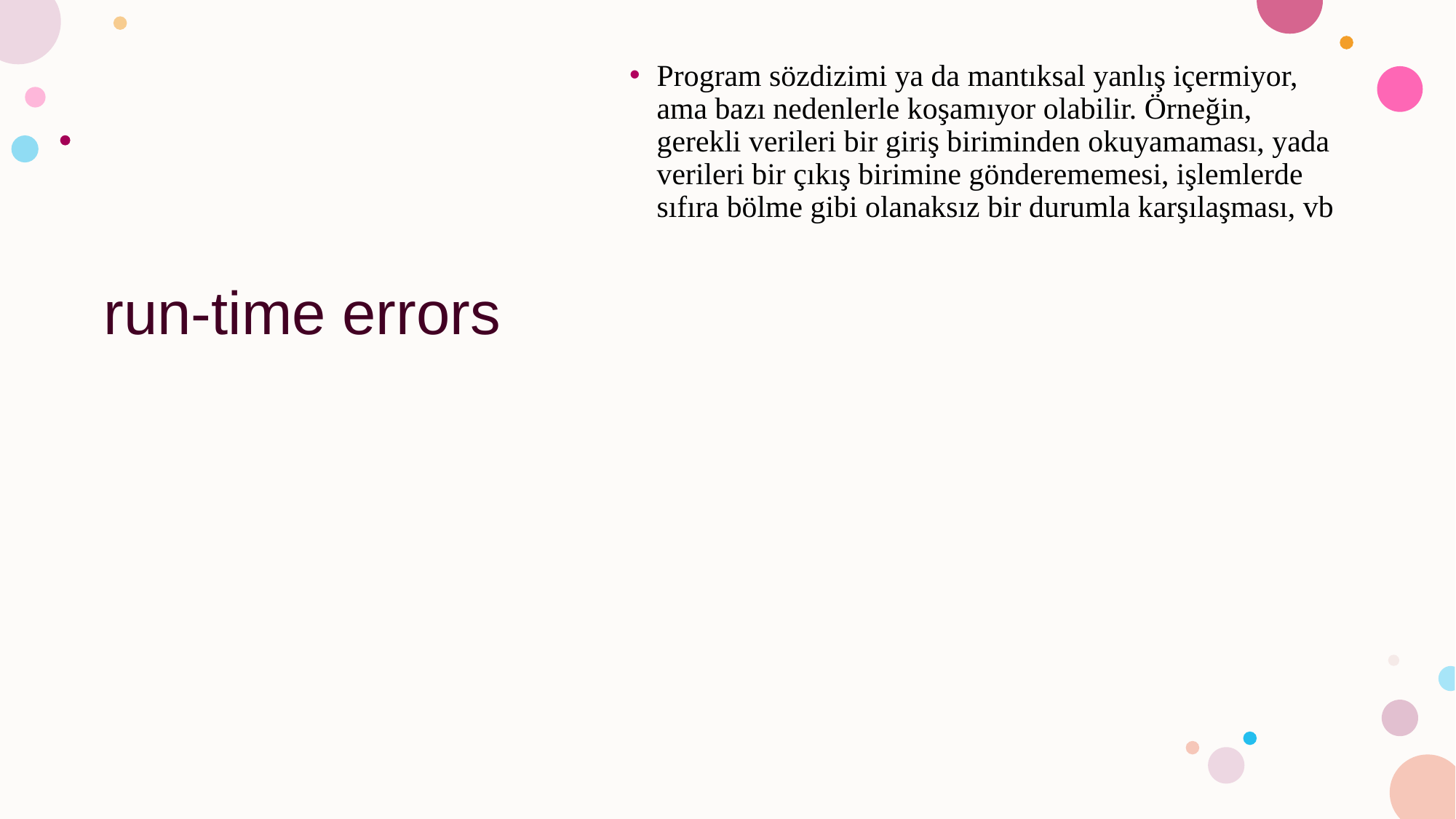

# run-time errors
Program sözdizimi ya da mantıksal yanlış içermiyor, ama bazı nedenlerle koşamıyor olabilir. Örneğin, gerekli verileri bir giriş biriminden okuyamaması, yada verileri bir çıkış birimine gönderememesi, işlemlerde sıfıra bölme gibi olanaksız bir durumla karşılaşması, vb